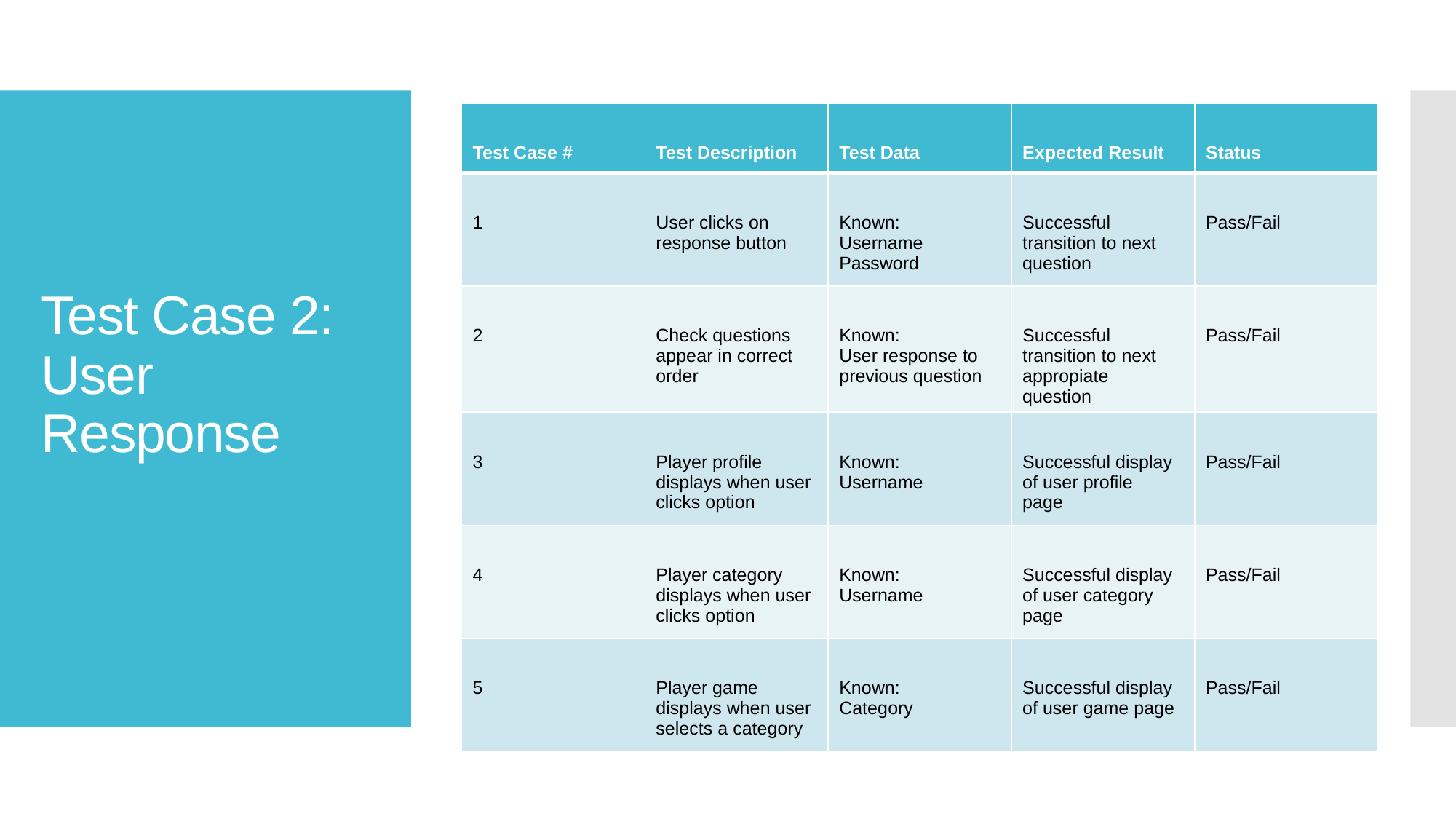

| Test Case # | Test Description | Test Data | Expected Result | Status |
| --- | --- | --- | --- | --- |
| 1 | User clicks on response button | Known:  Username  Password | Successful transition to next question | Pass/Fail |
| 2 | Check questions appear in correct order | Known:  User response to previous question | Successful transition to next appropiate question | Pass/Fail |
| 3 | Player profile displays when user clicks option | Known:  Username | Successful display of user profile page | Pass/Fail |
| 4 | Player category displays when user clicks option | Known:  Username | Successful display of user category page | Pass/Fail |
| 5 | Player game displays when user selects a category | Known:  Category | Successful display of user game page | Pass/Fail |
# Test Case 2: User Response